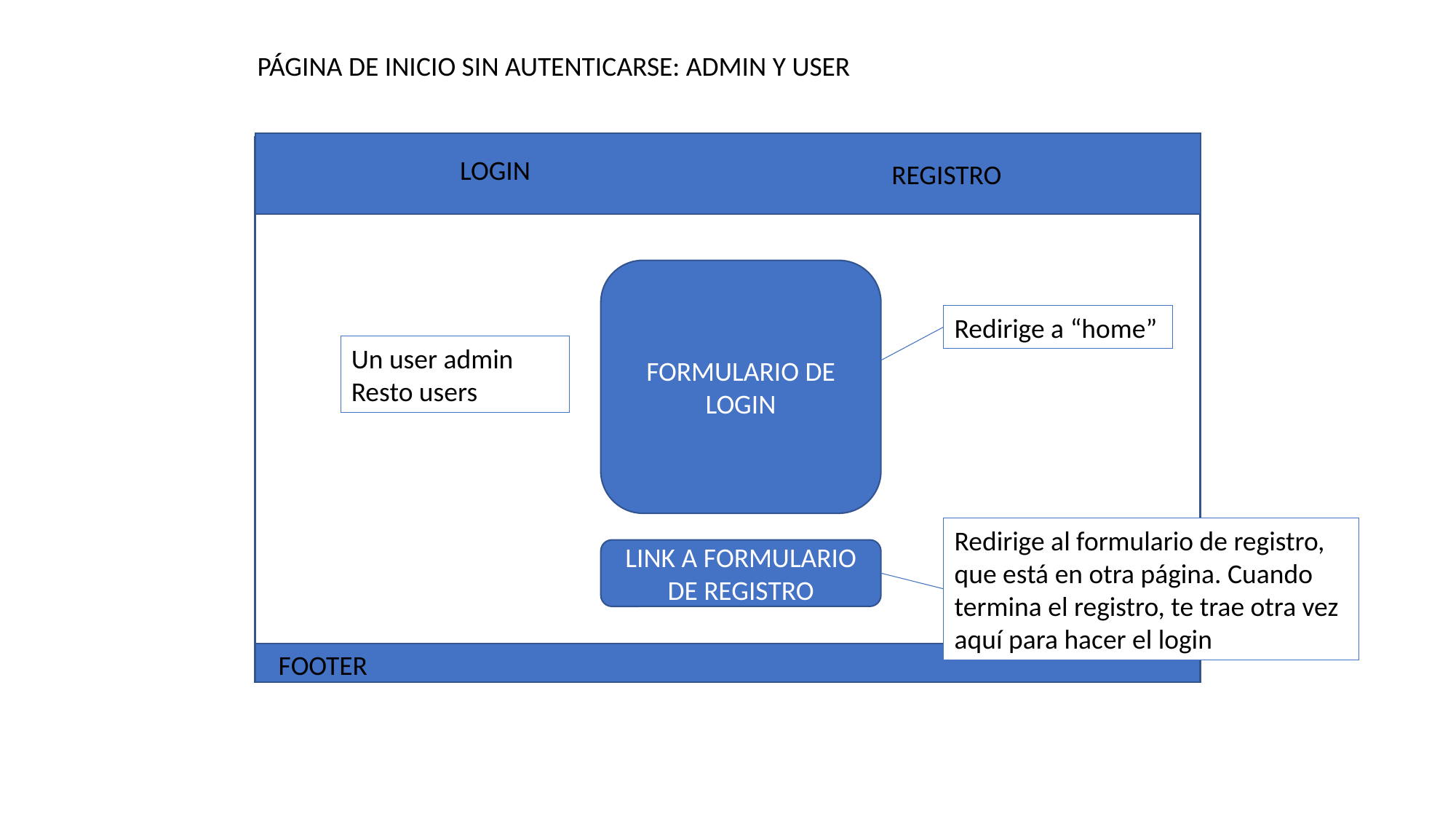

PÁGINA DE INICIO SIN AUTENTICARSE: ADMIN Y USER

LOGIN
REGISTRO
FORMULARIO DE LOGIN
Redirige a “home”
Un user admin
Resto users
Redirige al formulario de registro, que está en otra página. Cuando termina el registro, te trae otra vez aquí para hacer el login
LINK A FORMULARIO DE REGISTRO
FOOTER